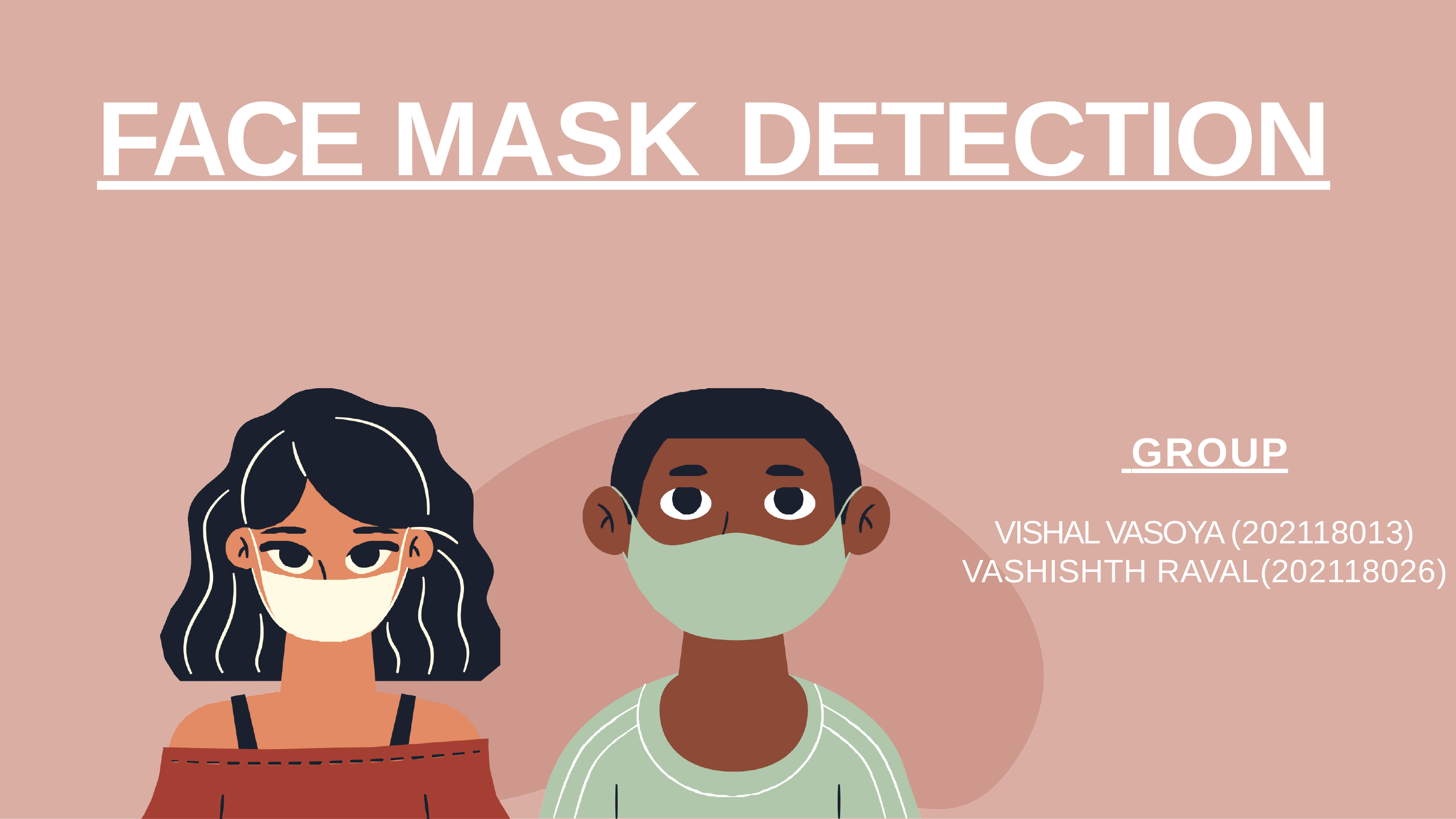

# FACE MASK DETECTION

 GROUP
VISHAL VASOYA (202118013) VASHISHTH RAVAL(202118026)